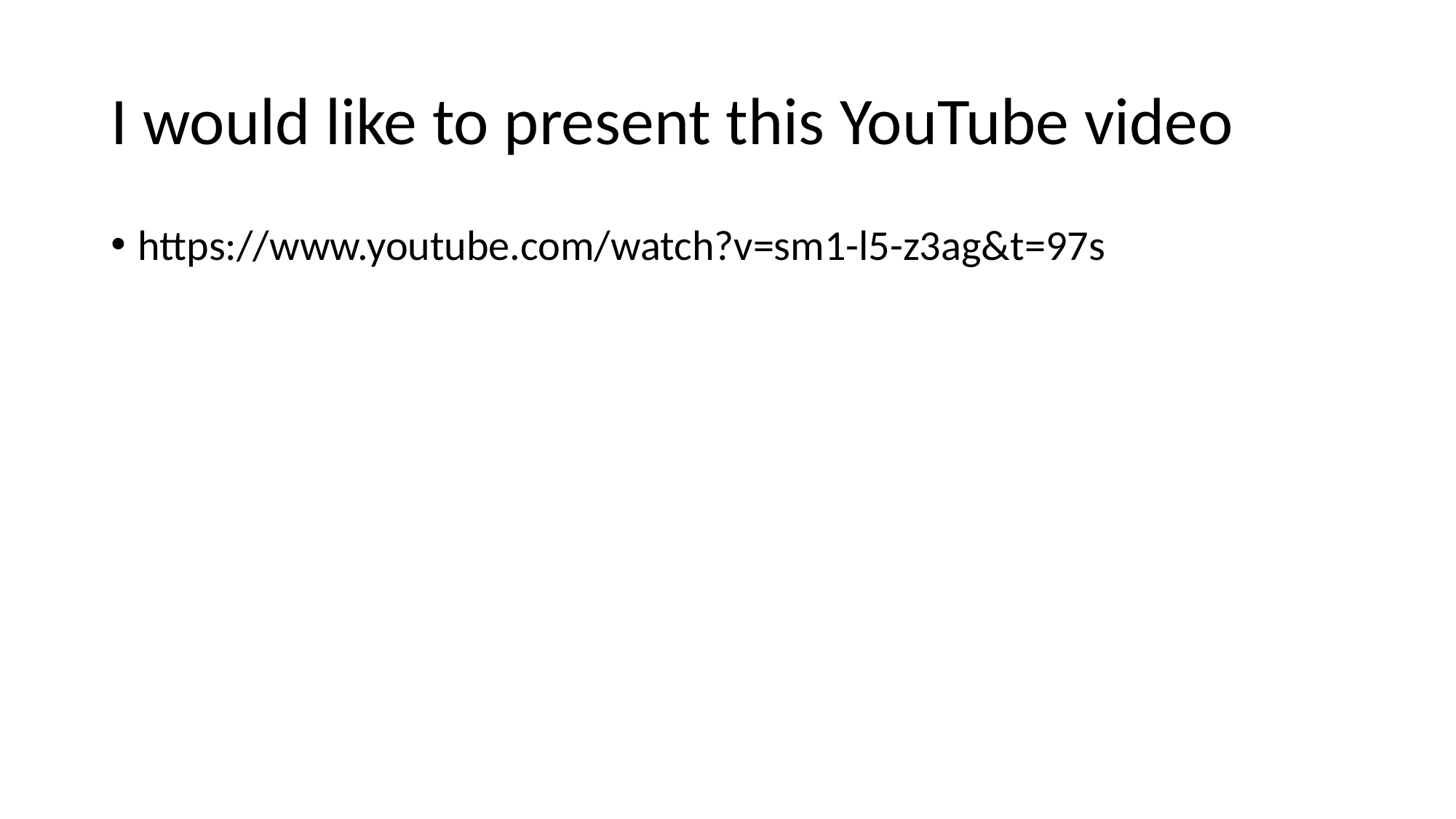

# I would like to present this YouTube video
https://www.youtube.com/watch?v=sm1-l5-z3ag&t=97s